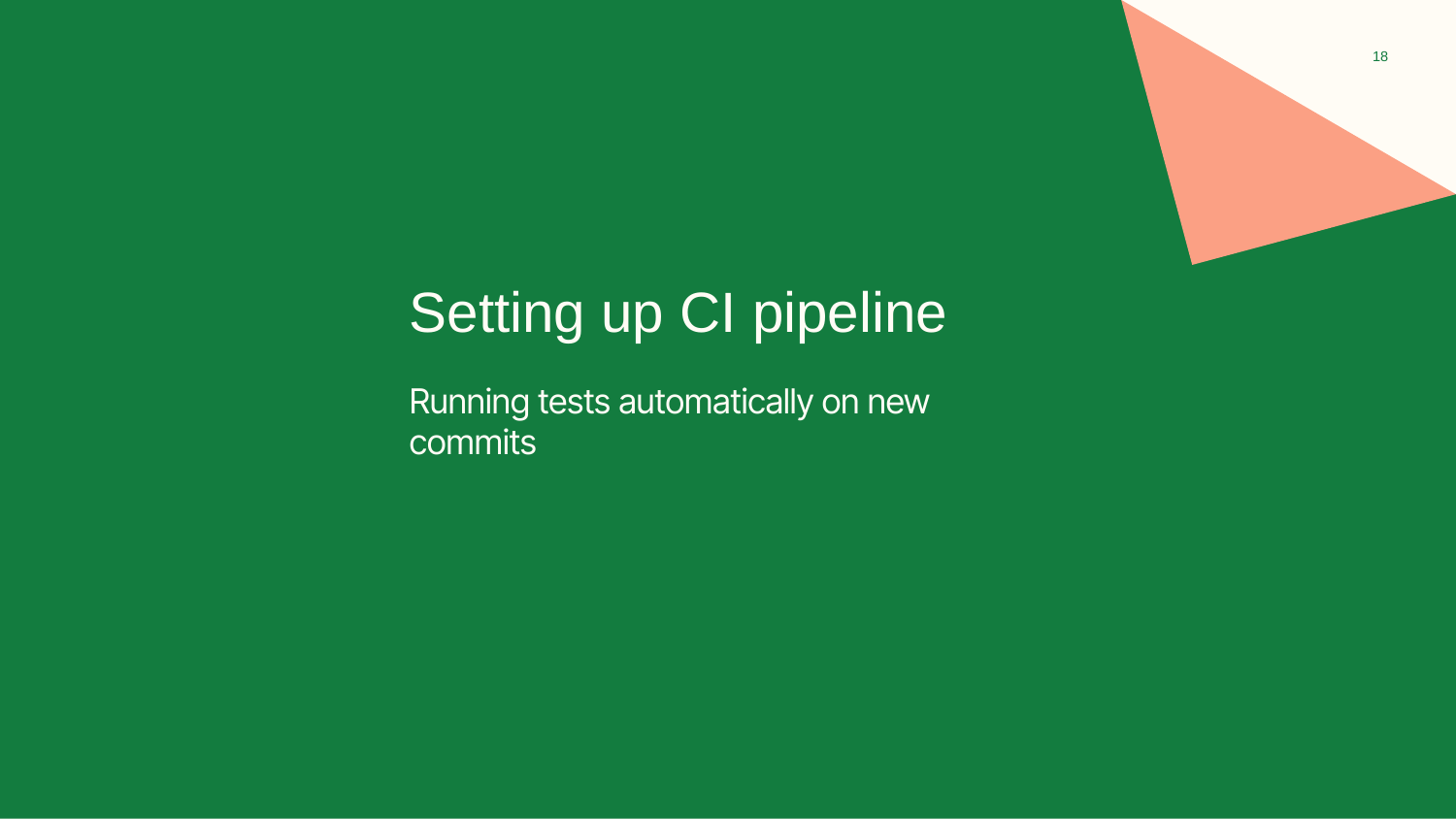

18
# Setting up CI pipeline
Running tests automatically on new commits